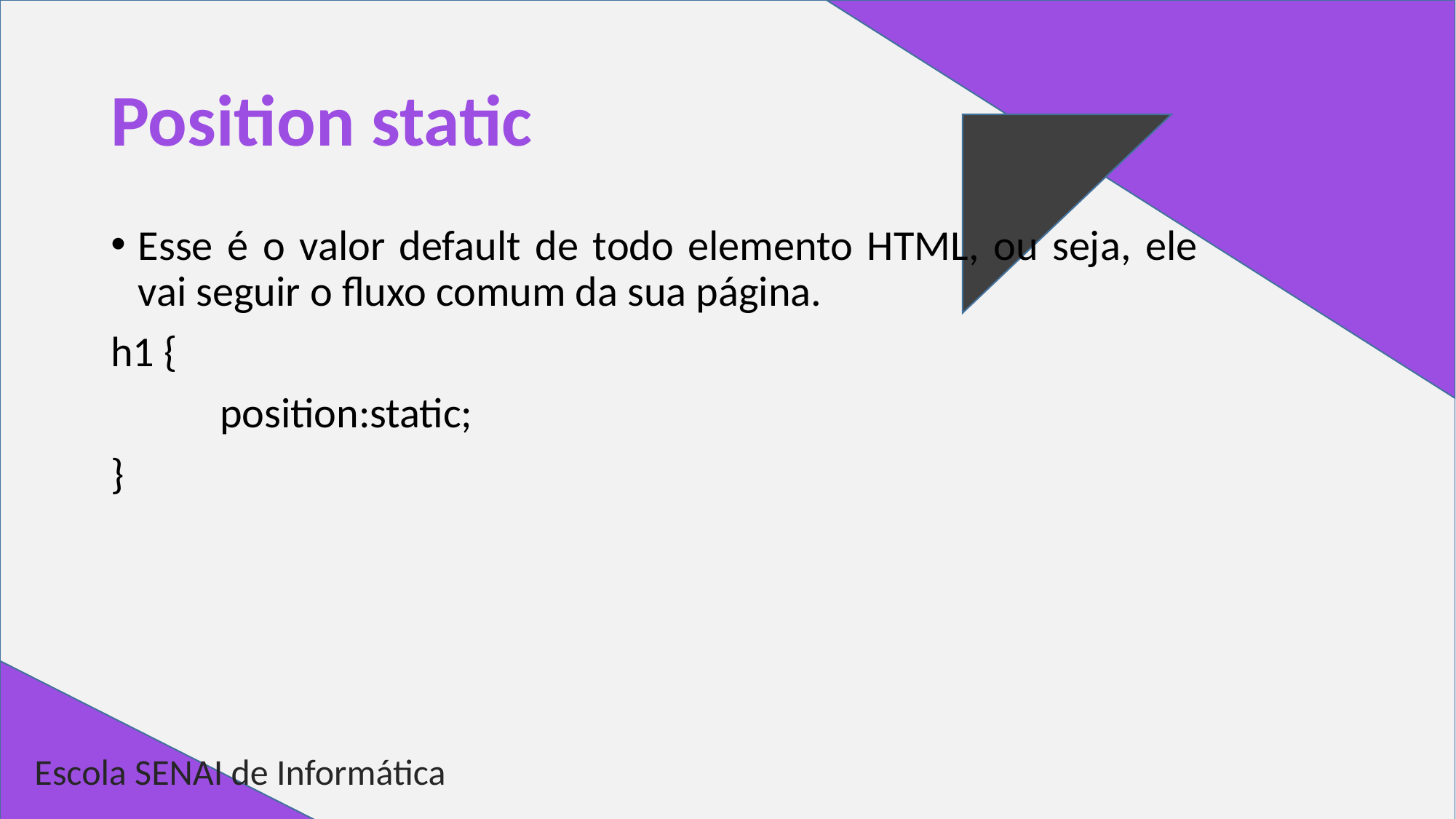

# Position static
Esse é o valor default de todo elemento HTML, ou seja, ele vai seguir o fluxo comum da sua página.
h1 {
	position:static;
}